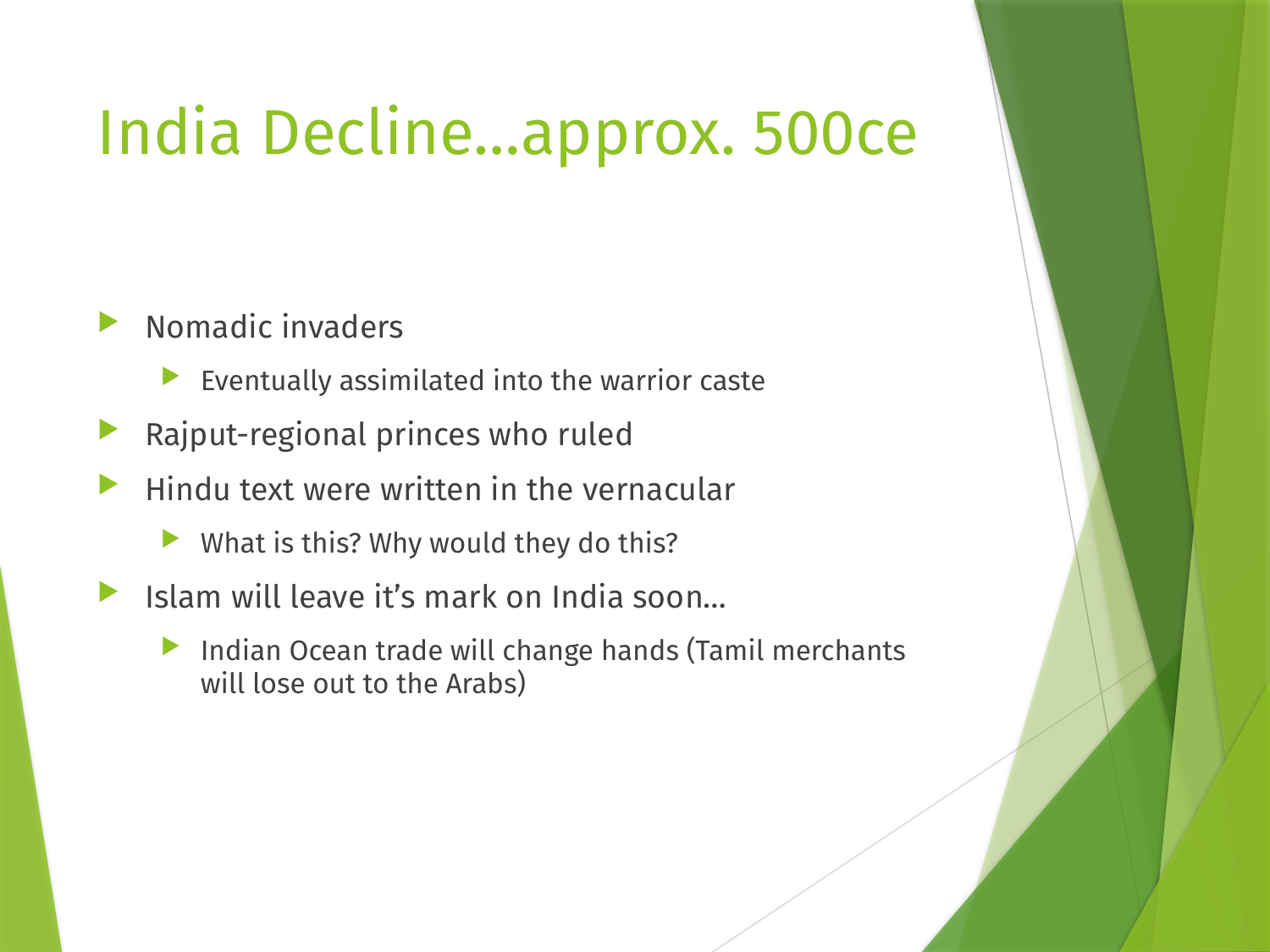

# India Decline…approx. 500ce
Nomadic invaders
Eventually assimilated into the warrior caste
Rajput-regional princes who ruled
Hindu text were written in the vernacular
What is this? Why would they do this?
Islam will leave it’s mark on India soon…
Indian Ocean trade will change hands (Tamil merchants will lose out to the Arabs)